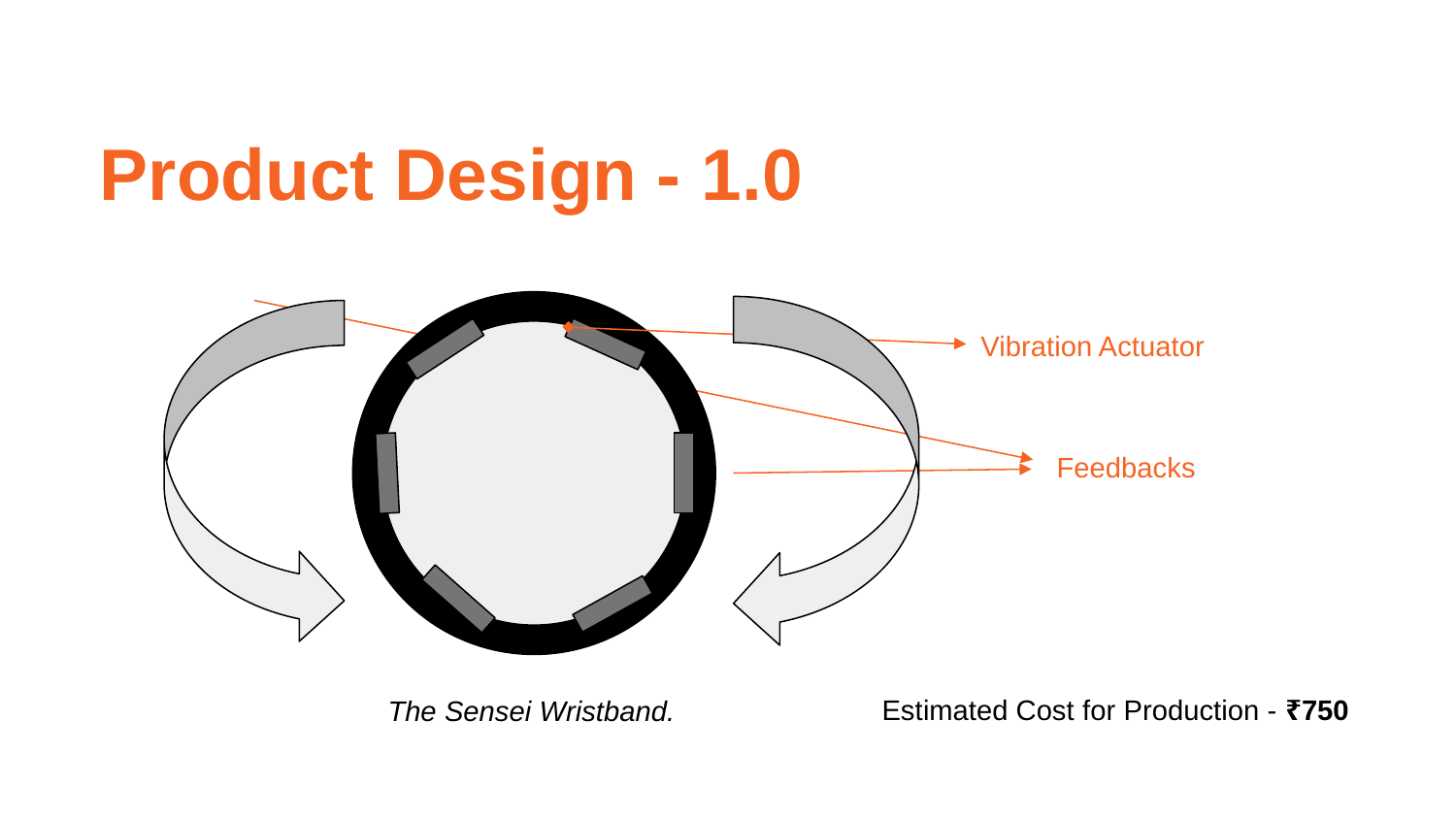

Product Design - 1.0

Vibration Actuator

Feedbacks

Estimated Cost for Production - ₹750
The Sensei Wristband.